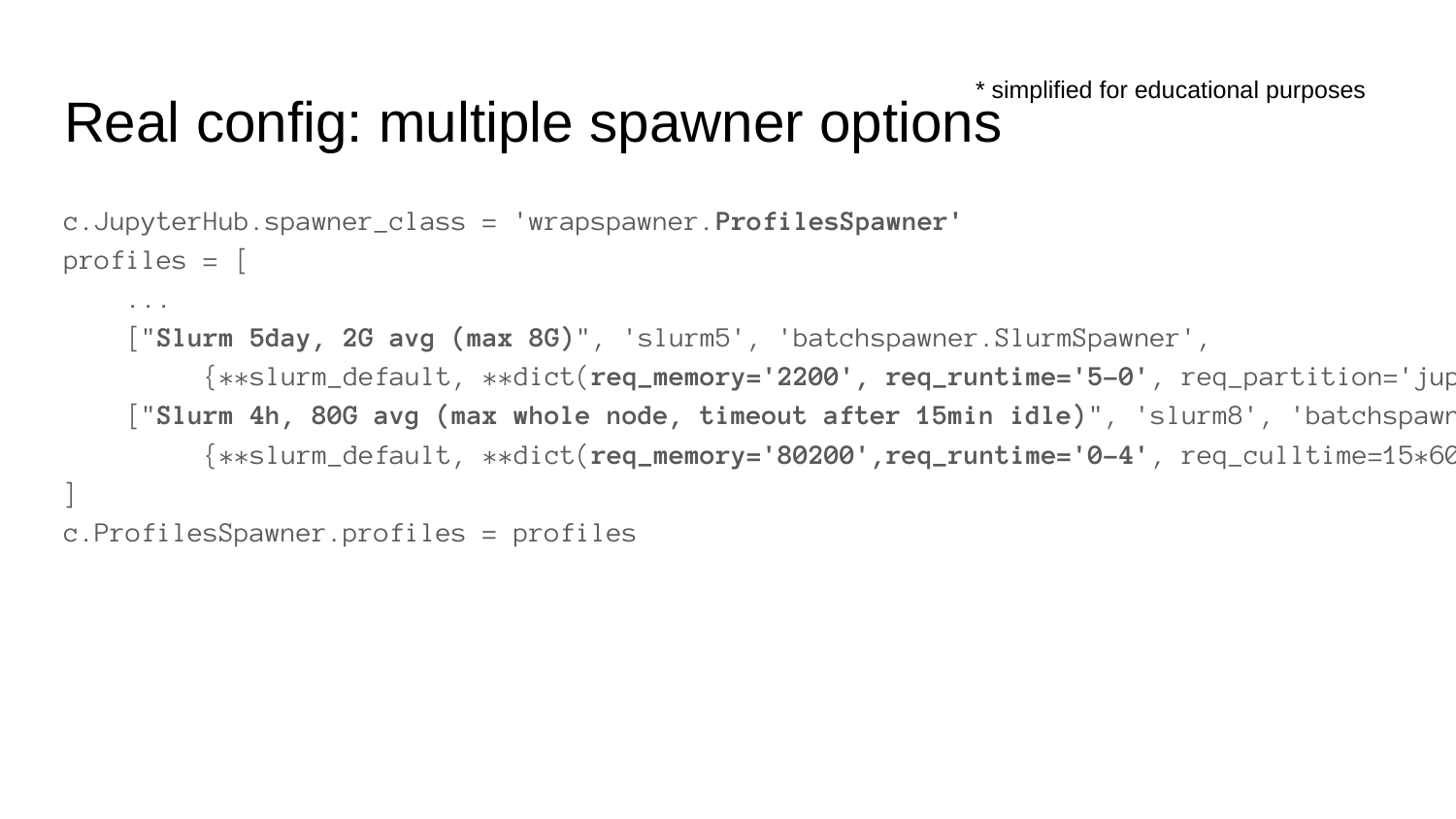

* simplified for educational purposes
# Real config: multiple spawner options
c.JupyterHub.spawner_class = 'wrapspawner.ProfilesSpawner'
profiles = [
    ...
    ["Slurm 5day, 2G avg (max 8G)", 'slurm5', 'batchspawner.SlurmSpawner',
         {**slurm_default, **dict(req_memory='2200', req_runtime='5-0', req_partition='jupyter-long,jupyter-overflow',)}],
    ["Slurm 4h, 80G avg (max whole node, timeout after 15min idle)", 'slurm8', 'batchspawner.SlurmSpawner',
         {**slurm_default, **dict(req_memory='80200',req_runtime='0-4', req_culltime=15*60+300, req_partition='jupyter-short',)}],
]
c.ProfilesSpawner.profiles = profiles